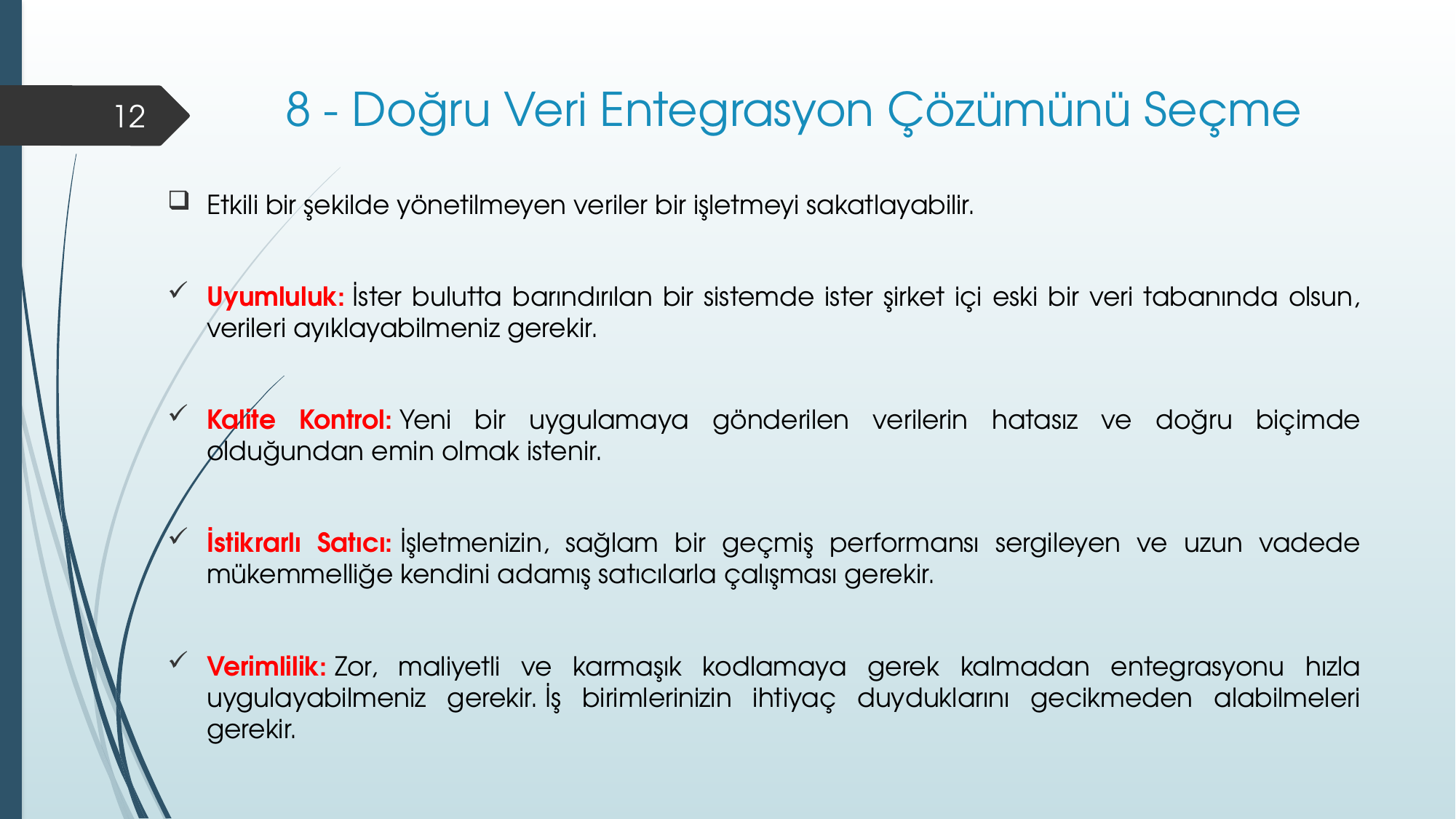

# 8 - Doğru Veri Entegrasyon Çözümünü Seçme
12
Etkili bir şekilde yönetilmeyen veriler bir işletmeyi sakatlayabilir.

Uyumluluk: İster bulutta barındırılan bir sistemde ister şirket içi eski bir veri tabanında olsun, verileri ayıklayabilmeniz gerekir.

Kalite Kontrol: Yeni bir uygulamaya gönderilen verilerin hatasız ve doğru biçimde olduğundan emin olmak istenir.

İstikrarlı Satıcı: İşletmenizin, sağlam bir geçmiş performansı sergileyen ve uzun vadede mükemmelliğe kendini adamış satıcılarla çalışması gerekir.

Verimlilik: Zor, maliyetli ve karmaşık kodlamaya gerek kalmadan entegrasyonu hızla uygulayabilmeniz gerekir. İş birimlerinizin ihtiyaç duyduklarını gecikmeden alabilmeleri gerekir.